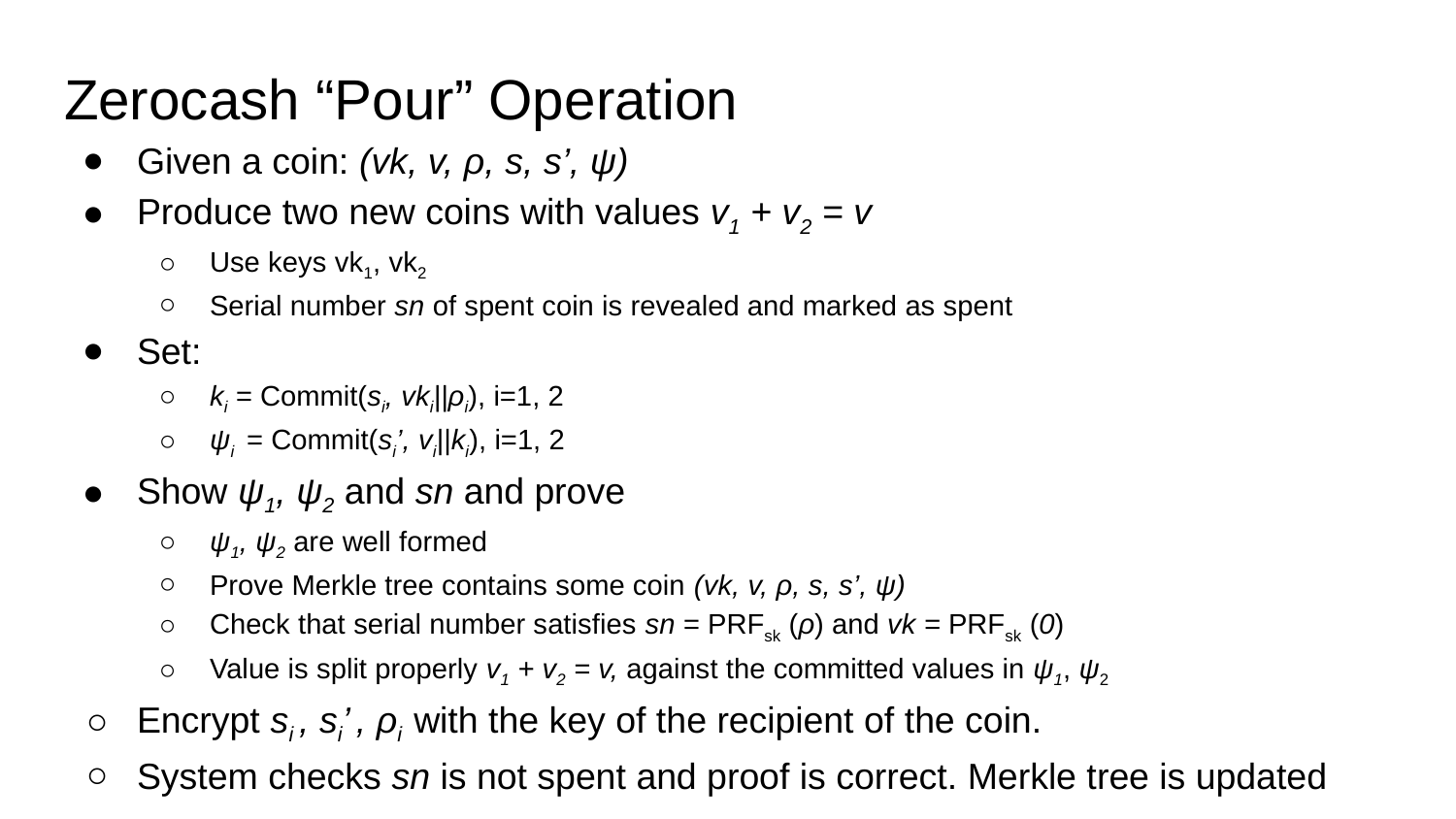

# Zerocash “Pour” Operation
Given a coin: (vk, v, ρ, s, s’, ψ)
Produce two new coins with values v1 + v2 = v
Use keys vk1, vk2
Serial number sn of spent coin is revealed and marked as spent
Set:
ki = Commit(si, vki||ρi), i=1, 2
ψi  = Commit(si’, vi||ki), i=1, 2
Show ψ1, ψ2 and sn and prove
ψ1, ψ2 are well formed
Prove Merkle tree contains some coin (vk, v, ρ, s, s’, ψ)
Check that serial number satisfies sn = PRFsk (ρ) and vk = PRFsk (0)
Value is split properly v1 + v2 = v, against the committed values in ψ1, ψ2
Encrypt si , si’ , ρi  with the key of the recipient of the coin.
System checks sn is not spent and proof is correct. Merkle tree is updated